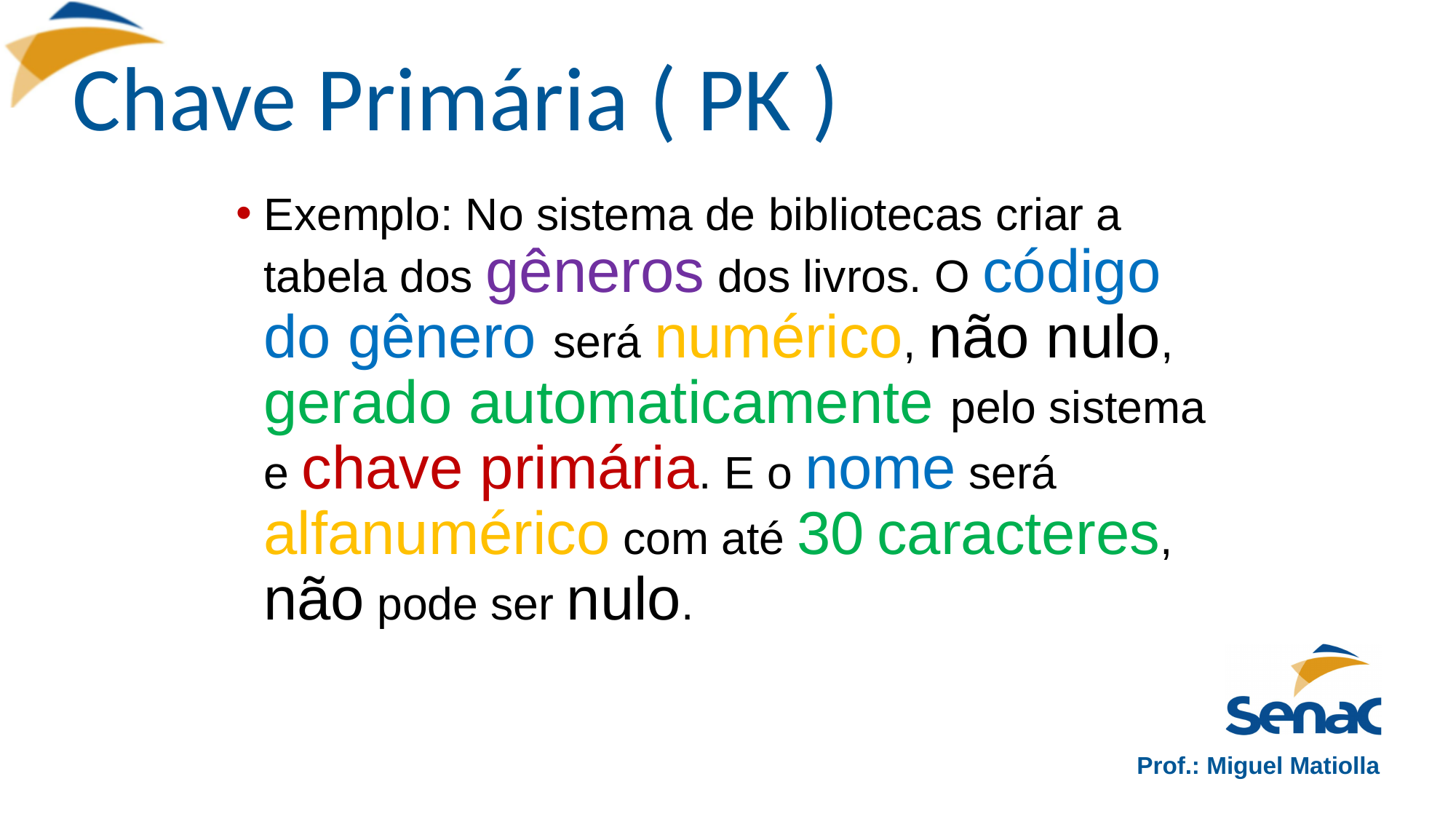

# Chave Primária ( PK )
Exemplo: No sistema de bibliotecas criar a tabela dos gêneros dos livros. O código do gênero será numérico, não nulo, gerado automaticamente pelo sistema e chave primária. E o nome será alfanumérico com até 30 caracteres, não pode ser nulo.